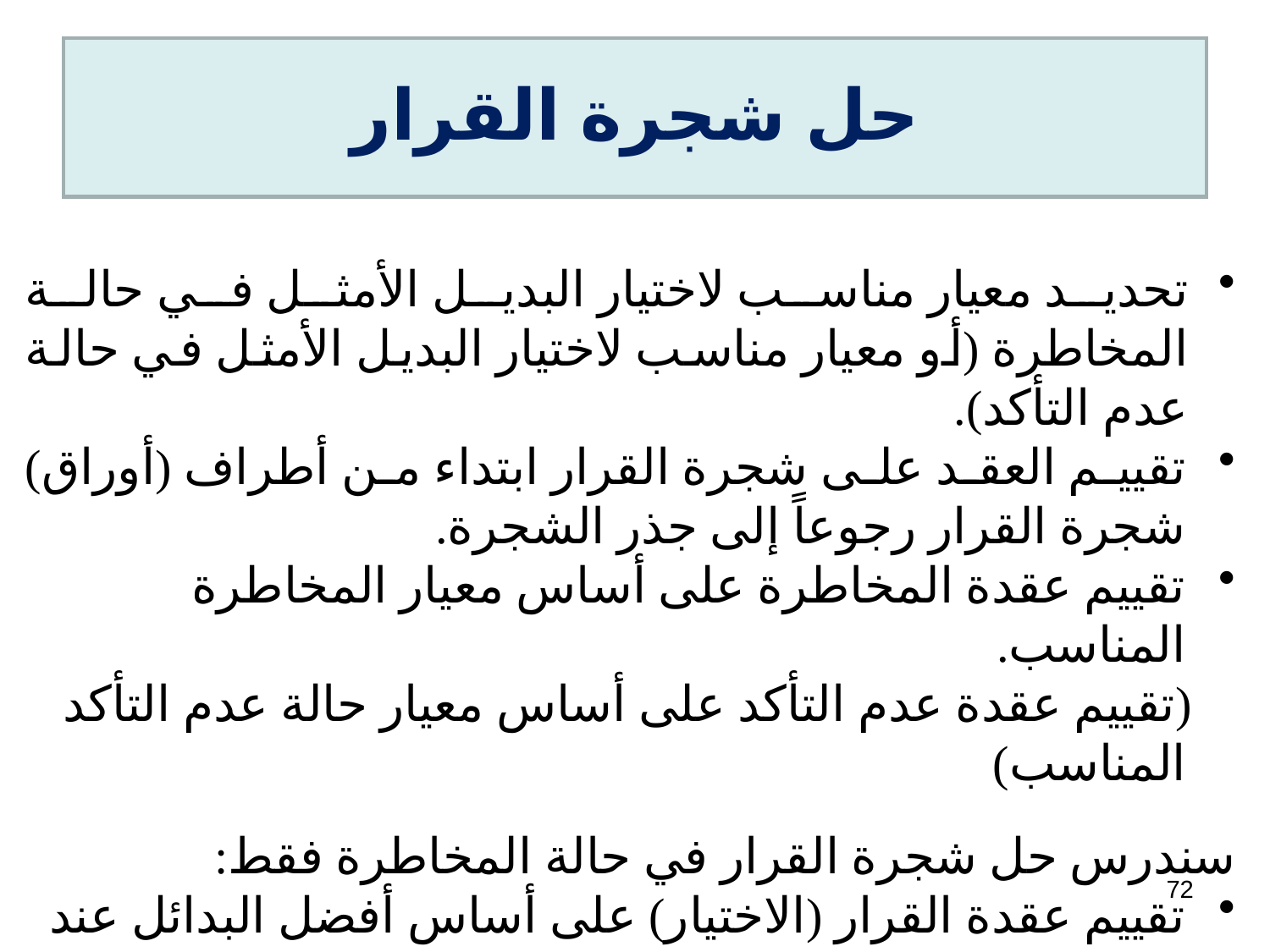

# حل شجرة القرار
تحديد معيار مناسب لاختيار البديل الأمثل في حالة المخاطرة (أو معيار مناسب لاختيار البديل الأمثل في حالة عدم التأكد).
تقييم العقد على شجرة القرار ابتداء من أطراف (أوراق) شجرة القرار رجوعاً إلى جذر الشجرة.
تقييم عقدة المخاطرة على أساس معيار المخاطرة المناسب.
    (تقييم عقدة عدم التأكد على أساس معيار حالة عدم التأكد المناسب)

سندرس حل شجرة القرار في حالة المخاطرة فقط:
تقييم عقدة القرار (الاختيار) على أساس أفضل البدائل عند هذه العقدة:
الأكبر في حالة الأرباح
الأقل في حالة التكاليف
72